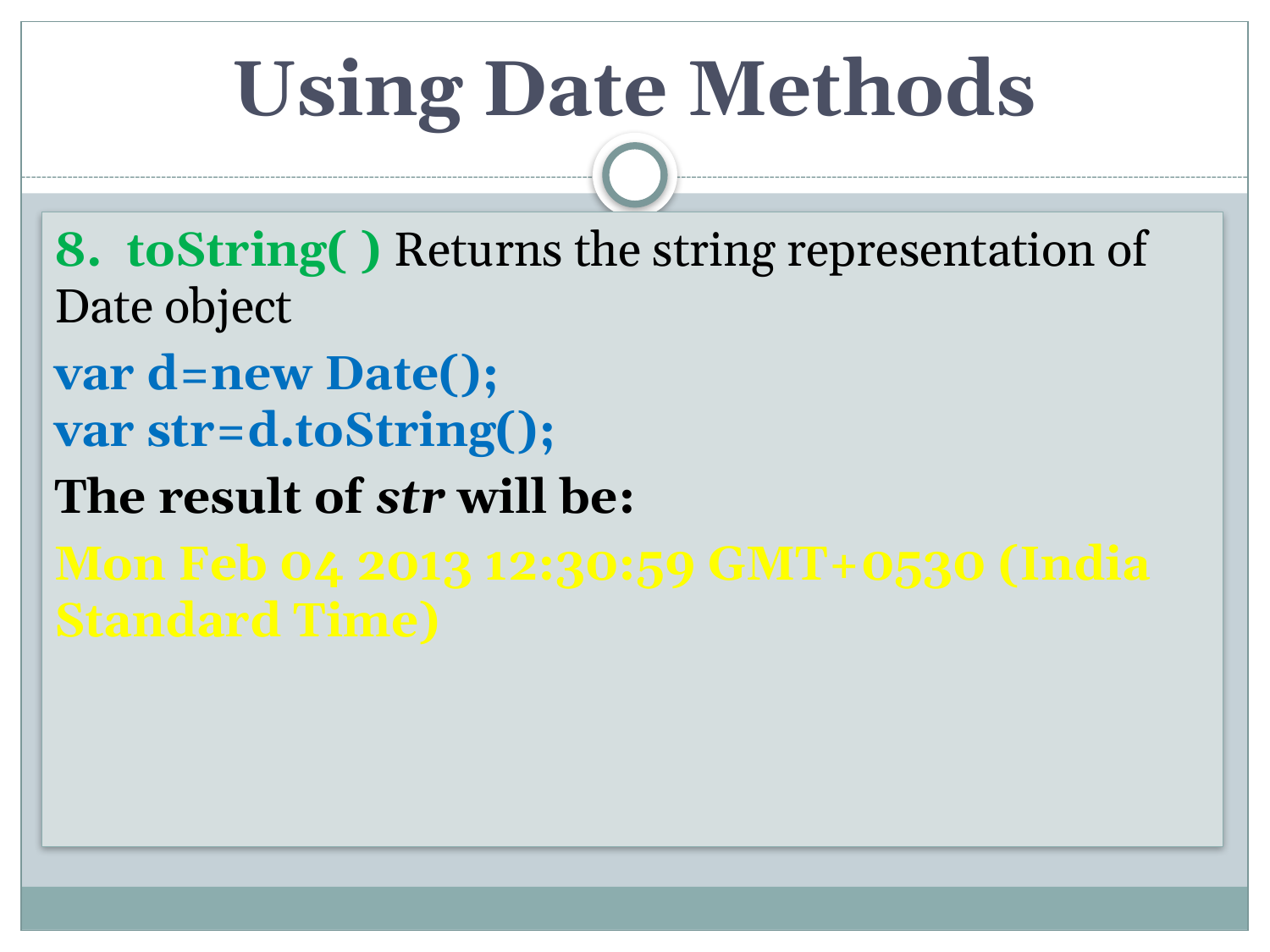

# Using Date Methods
8.  toString( ) Returns the string representation of Date object
var d=new Date();
var str=d.toString();
The result of str will be:
Mon Feb 04 2013 12:30:59 GMT+0530 (India Standard Time)